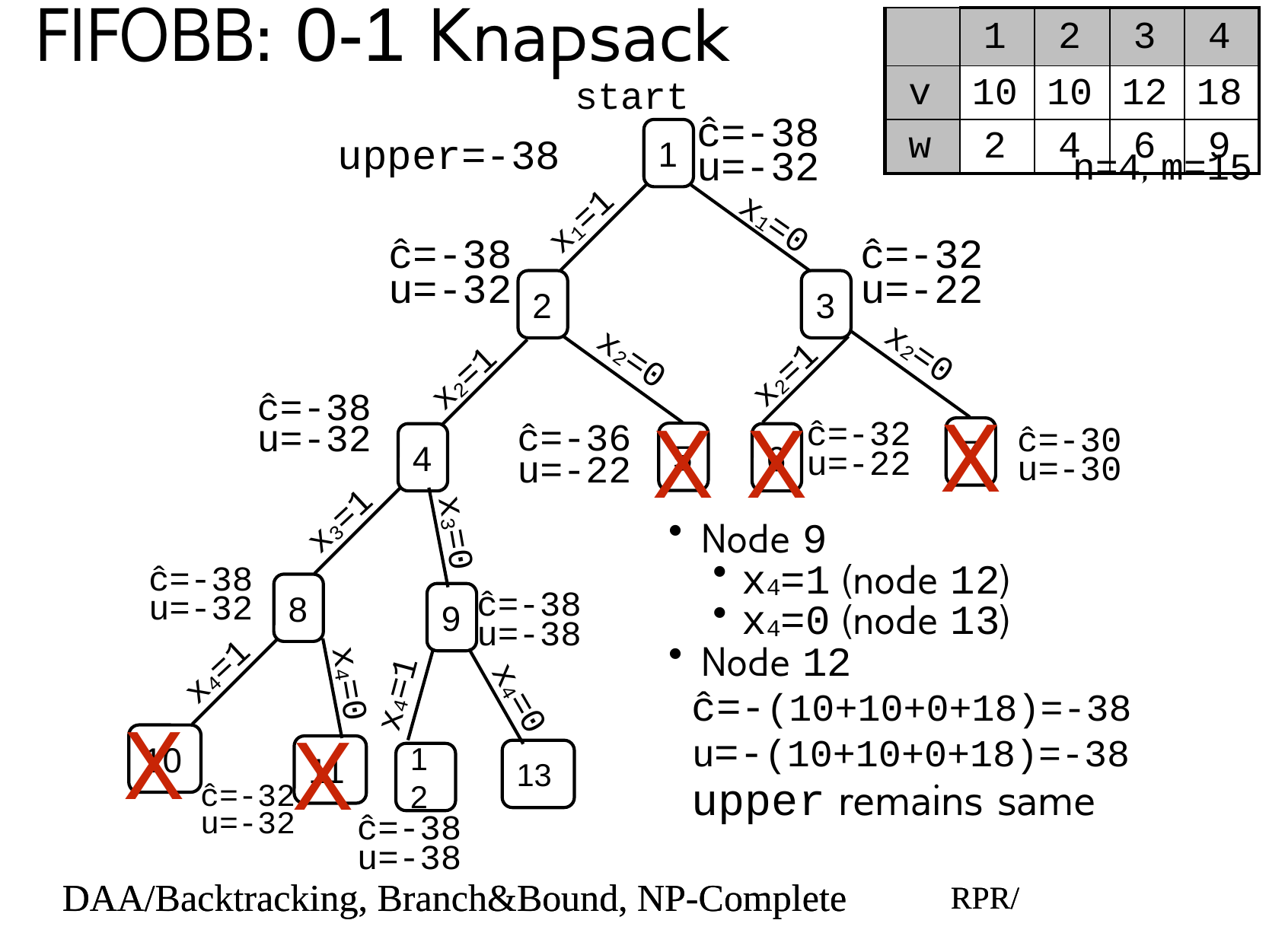

# FIFOBB: 0-1 Knapsack
|  | 1 | 2 | 3 | 4 |
| --- | --- | --- | --- | --- |
| v | 10 | 10 | 12 | 18 |
| w | 2 | 4 | 6 | 9 |
start
1
ĉ=-38
u=-32
upper=-38
n=4, m=15

x1=1
x1=0
ĉ=-38
u=-32
ĉ=-32
u=-22
2
3
x2=0

x2=1
x2=0

x2=1
ĉ=-38
u=-32
X
X
X
ĉ=-32
u=-22
ĉ=-36
u=-22
ĉ=-30
u=-30
7
5
4
6

x3=1
x3=0
Node 9
x4=1 (node 12)
x4=0 (node 13)
Node 12
ĉ=-(10+10+0+18)=-38
u=-(10+10+0+18)=-38
upper remains same
ĉ=-38
u=-32
8
ĉ=-38
u=-38
9

x4=1
x4=1

x4=0
x4=0
X
X
10
11
13
12
ĉ=-32
u=-32
ĉ=-38
u=-38
DAA/Backtracking, Branch&Bound, NP-Complete
RPR/
17